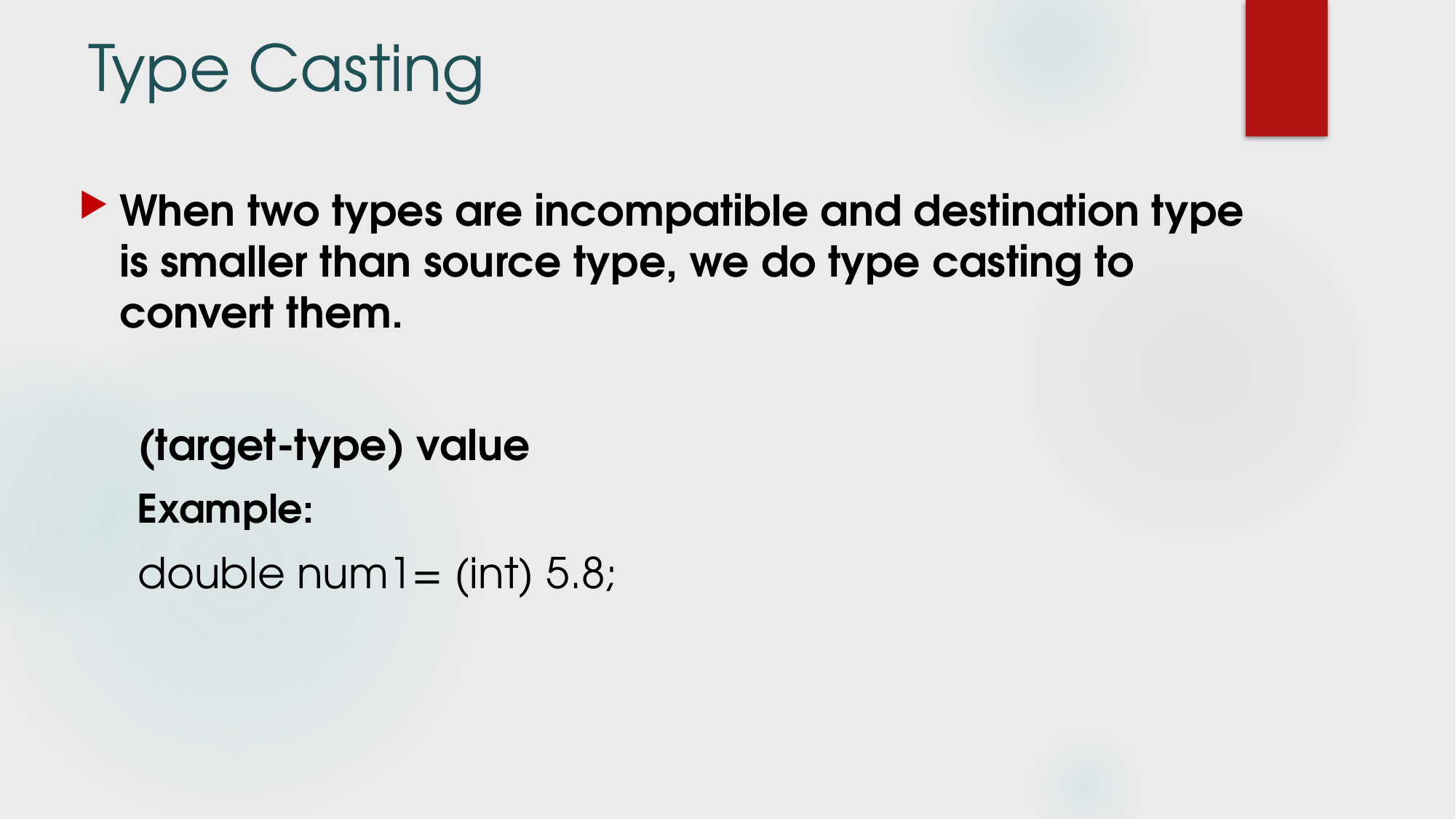

# Type Casting
When two types are incompatible and destination type is smaller than source type, we do type casting to convert them.

     (target-type) value
 Example:
     double num1= (int) 5.8;